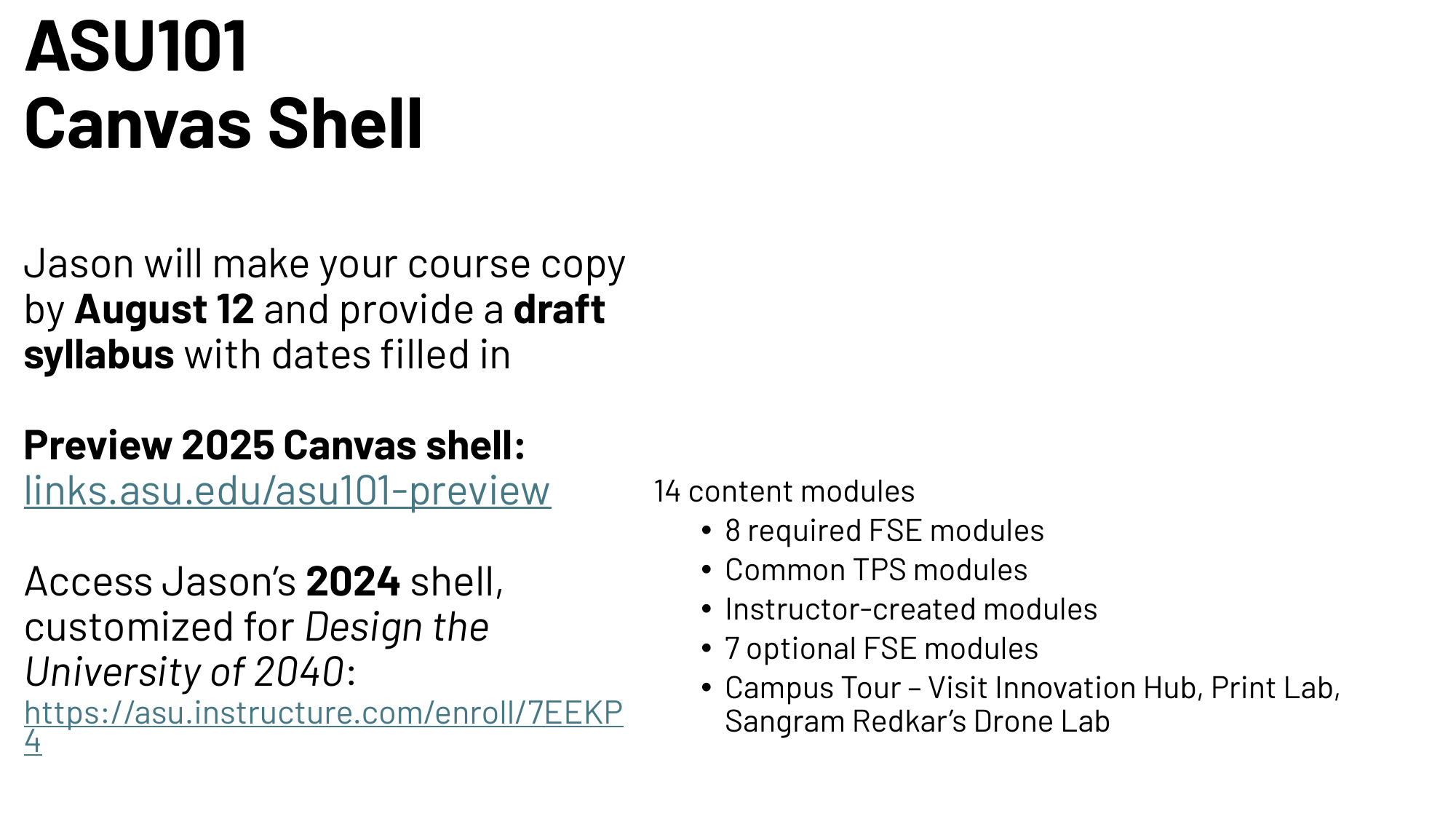

# ASU101 Canvas Shell Jason will make your course copy by August 12 and provide a draft syllabus with dates filled in Preview 2025 Canvas shell: links.asu.edu/asu101-preview Access Jason’s 2024 shell, customized for Design the University of 2040: https://asu.instructure.com/enroll/7EEKP4

14 content modules
8 required FSE modules
Common TPS modules
Instructor-created modules
7 optional FSE modules
Campus Tour – Visit Innovation Hub, Print Lab, Sangram Redkar’s Drone Lab